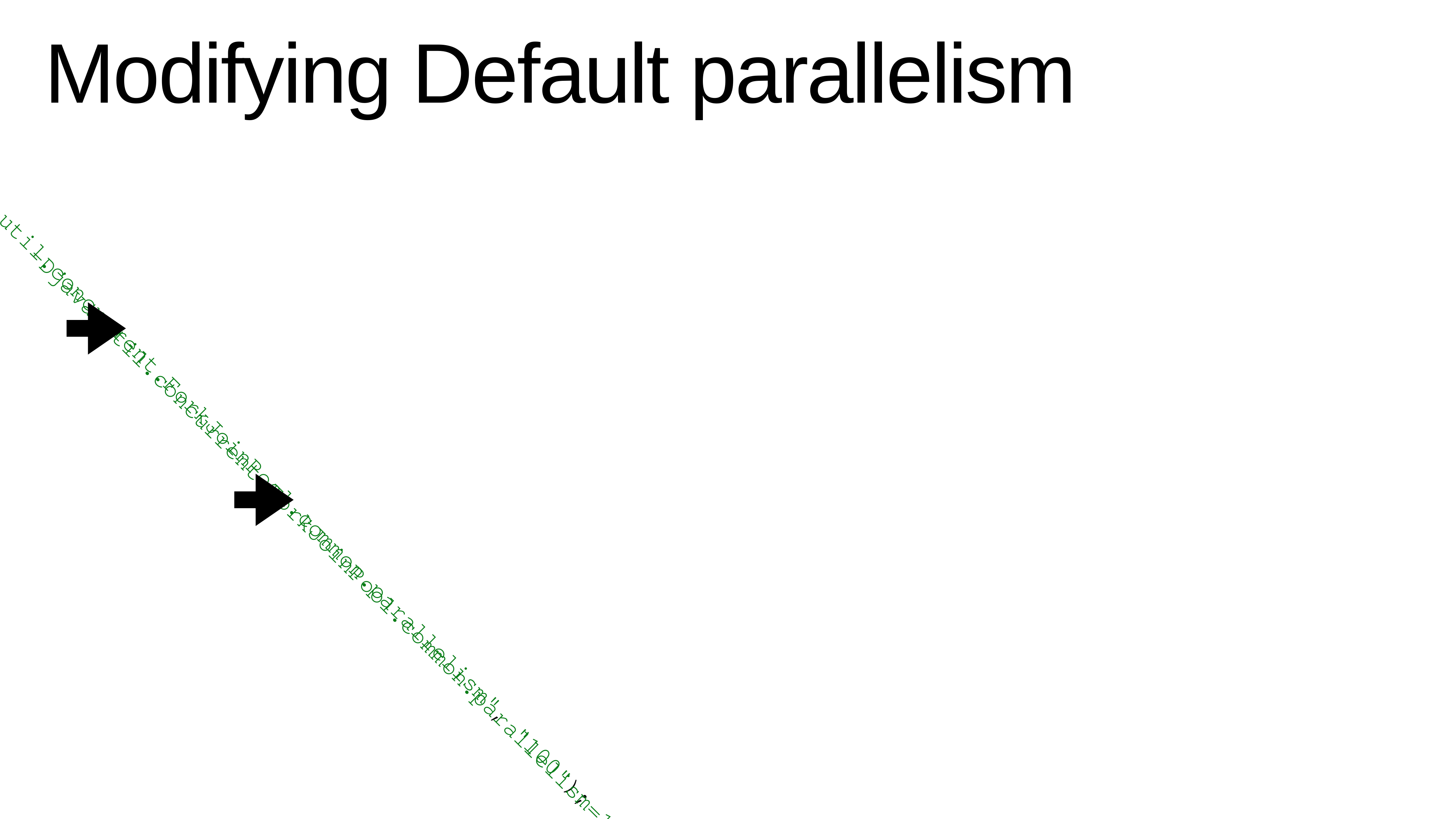

# Modifying Default parallelism

System.setProperty("java.util.concurrent.ForkJoinPool.common.parallelism", "100");
OR

-Djava.util.concurrent.ForkJoinPool.common.parallelism=100